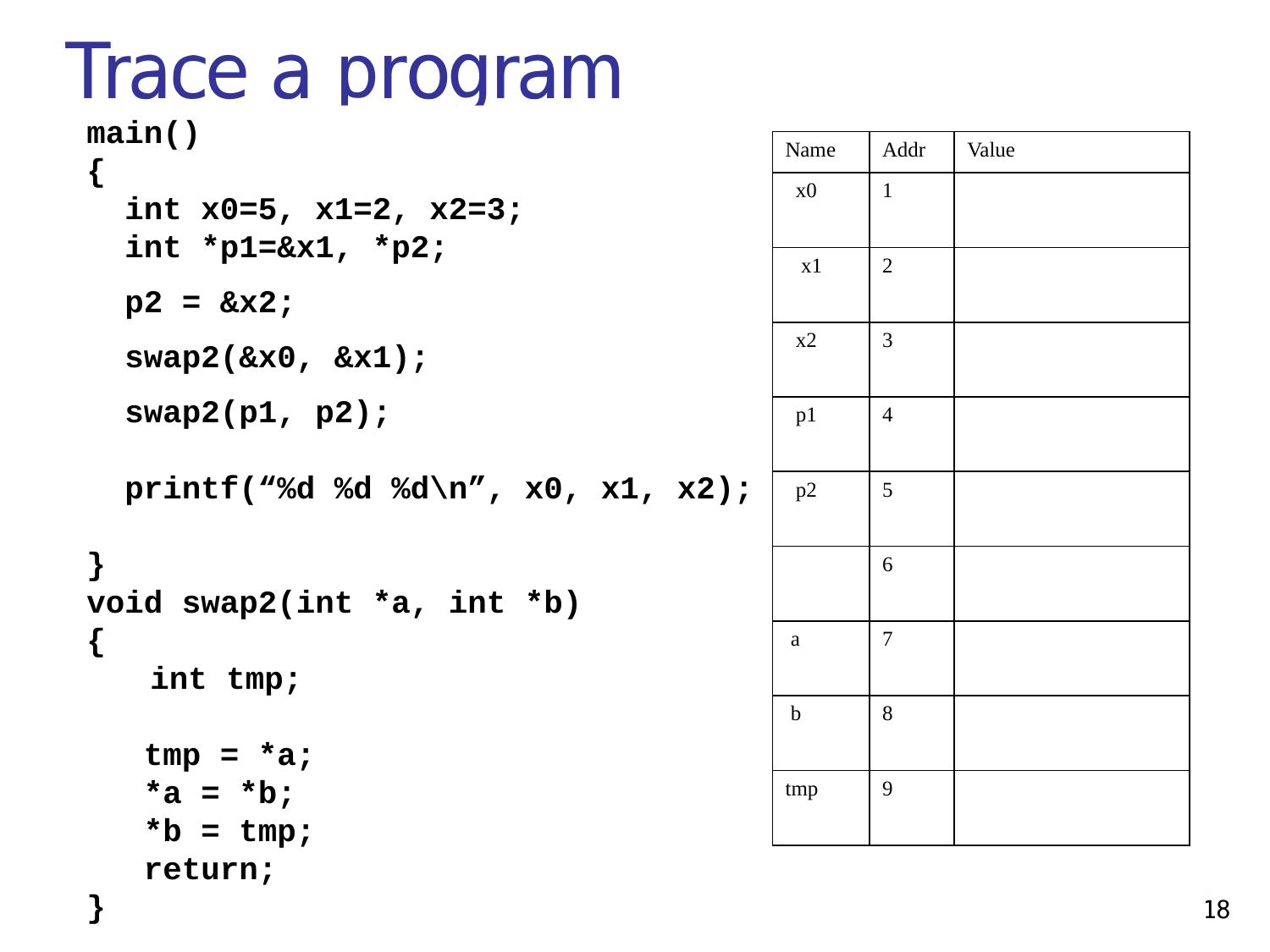

# Trace a program
main()
{
  int x0=5, x1=2, x2=3;
  int *p1=&x1, *p2;

  p2 = &x2;

  swap2(&x0, &x1);

  swap2(p1, p2);

  printf(“%d %d %d\n”, x0, x1, x2);
}
void swap2(int *a, int *b)
{
	int tmp;

   tmp = *a;
   *a = *b;
   *b = tmp;
   return;
}
| Name | Addr | Value |
| --- | --- | --- |
| x0 | 1 |  |
| x1 | 2 |  |
| x2 | 3 |  |
| p1 | 4 |  |
| p2 | 5 |  |
|  | 6 |  |
| a | 7 |  |
| b | 8 |  |
| tmp | 9 |  |

18